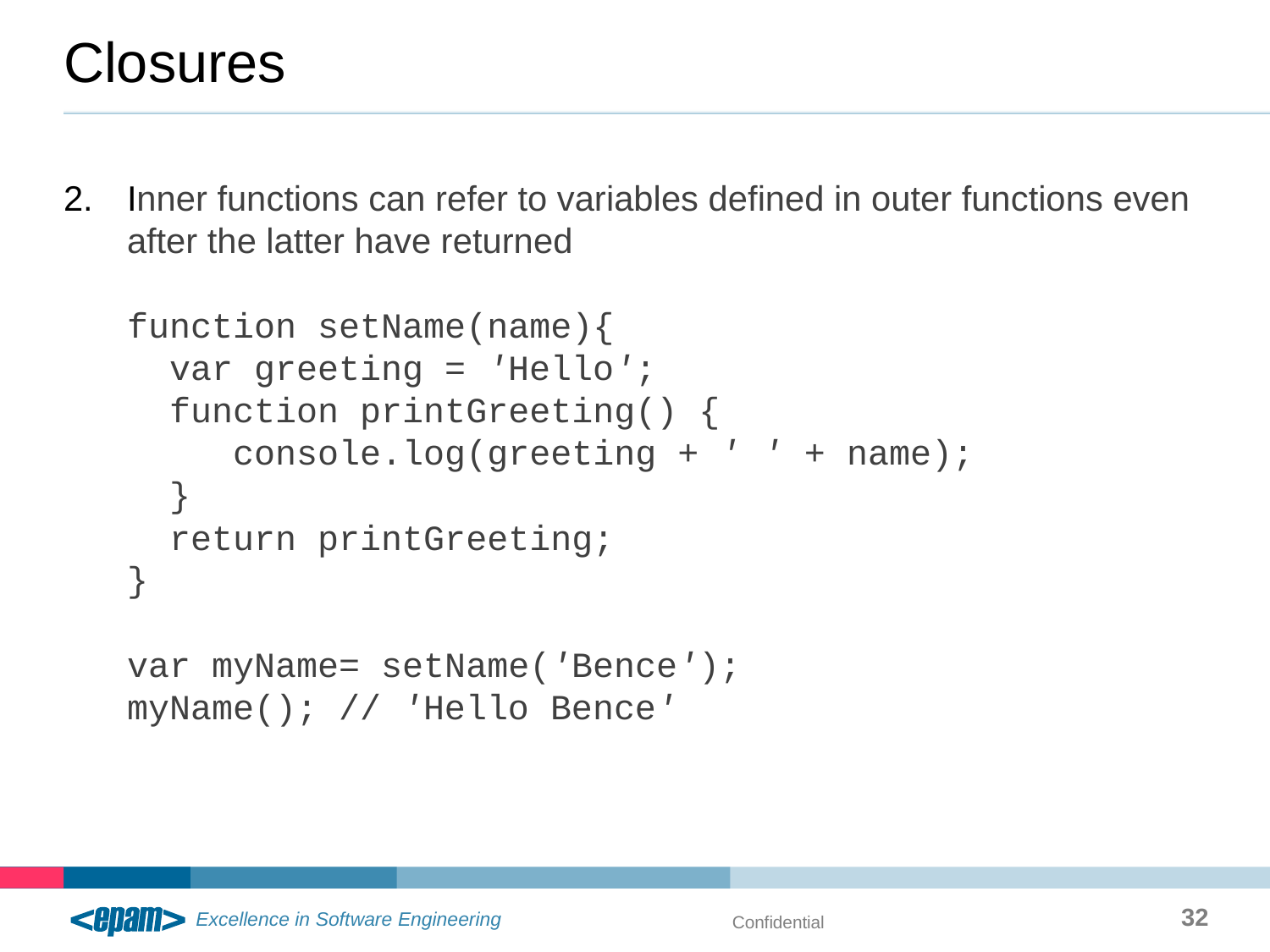

# Closures
Inner functions can refer to variables defined in outer functions even after the latter have returned
function setName(name){
  var greeting = 'Hello';
  function printGreeting() {
     console.log(greeting + ' ' + name);
  }
  return printGreeting;
}
var myName= setName('Bence');
myName(); // 'Hello Bence'
32
Confidential